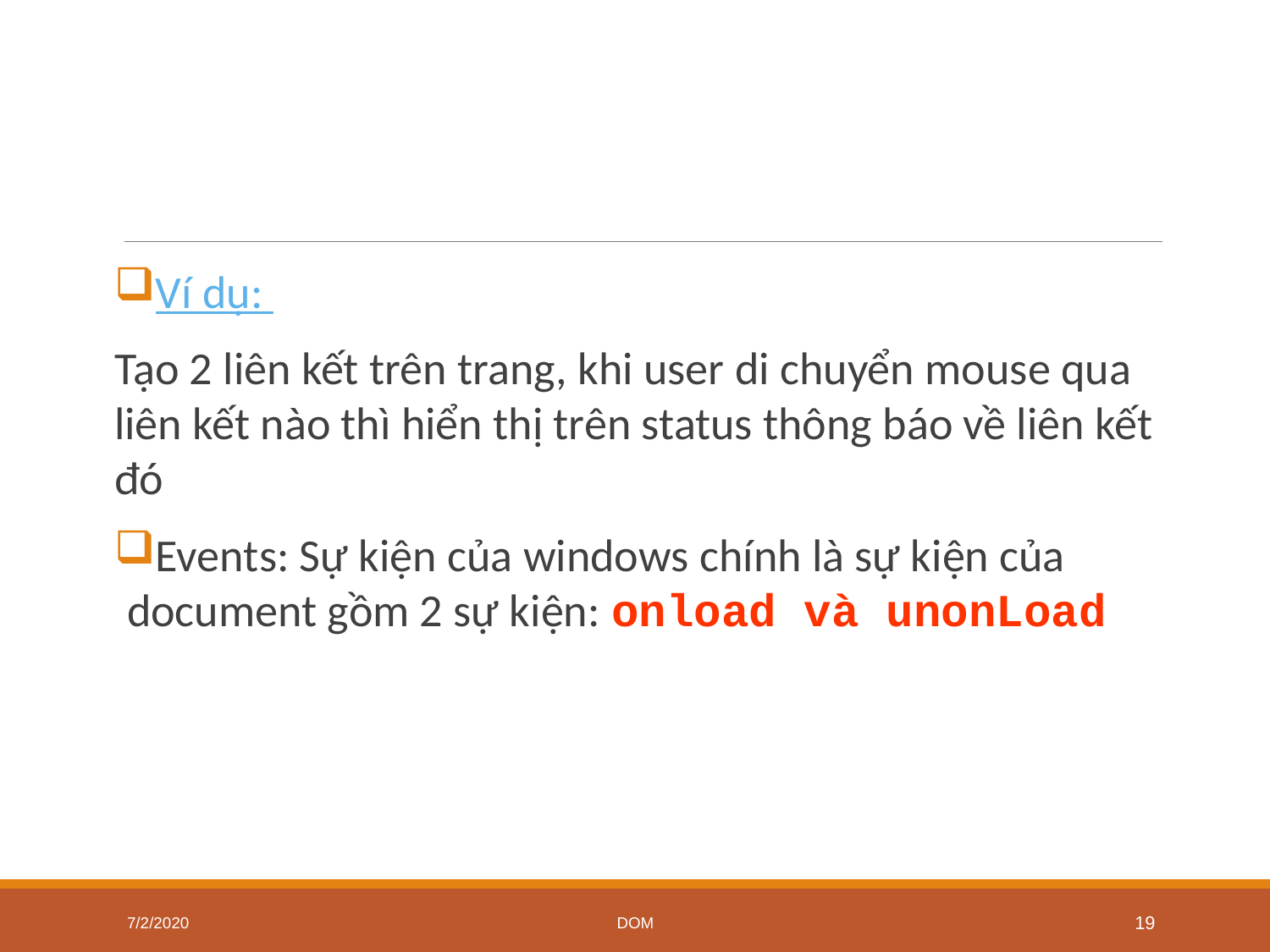

#
Ví dụ:
Tạo 2 liên kết trên trang, khi user di chuyển mouse qua liên kết nào thì hiển thị trên status thông báo về liên kết đó
Events: Sự kiện của windows chính là sự kiện của document gồm 2 sự kiện: onload và unonLoad
7/2/2020
DOM
19